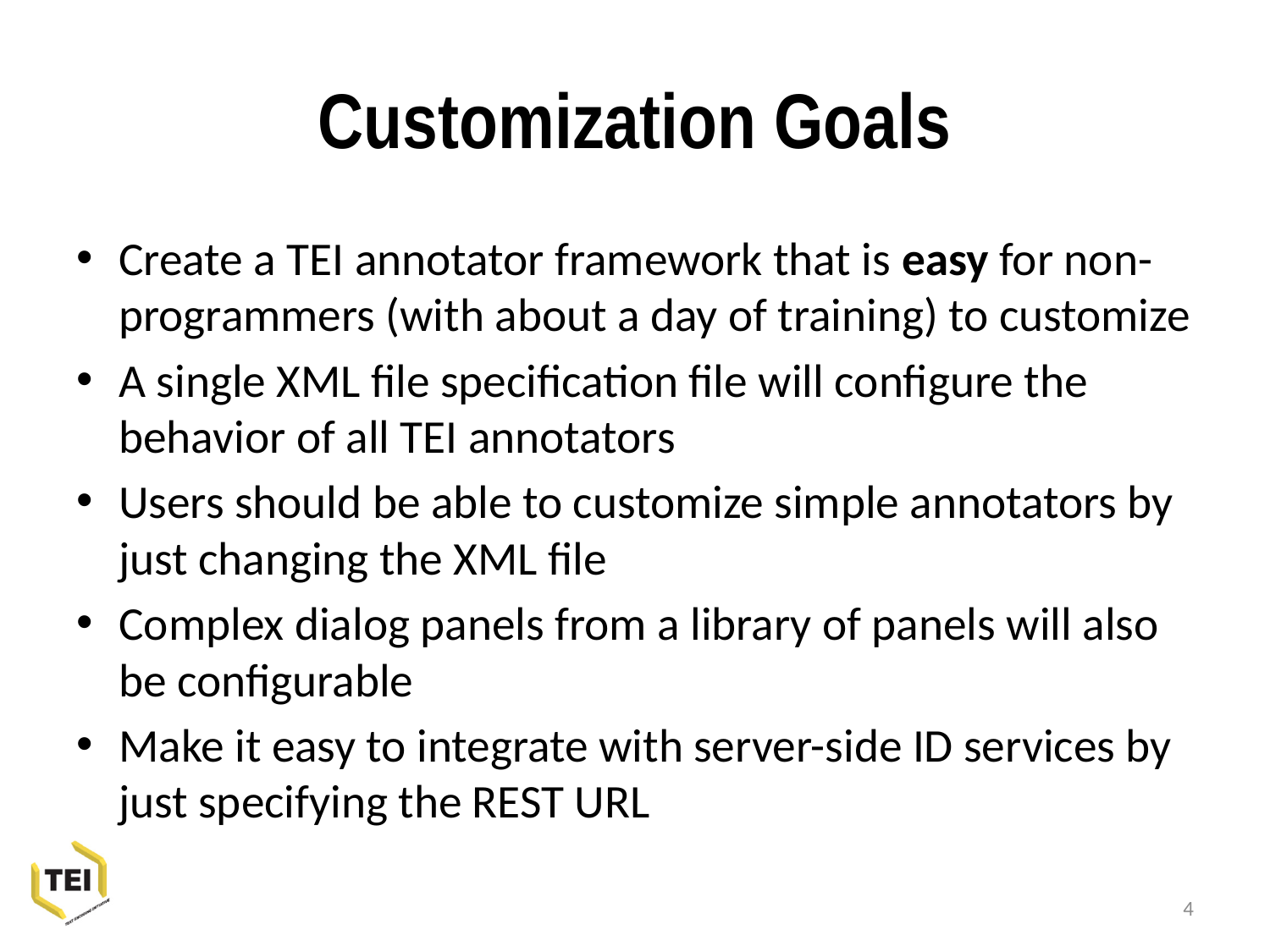

# Customization Goals
Create a TEI annotator framework that is easy for non-programmers (with about a day of training) to customize
A single XML file specification file will configure the behavior of all TEI annotators
Users should be able to customize simple annotators by just changing the XML file
Complex dialog panels from a library of panels will also be configurable
Make it easy to integrate with server-side ID services by just specifying the REST URL
4